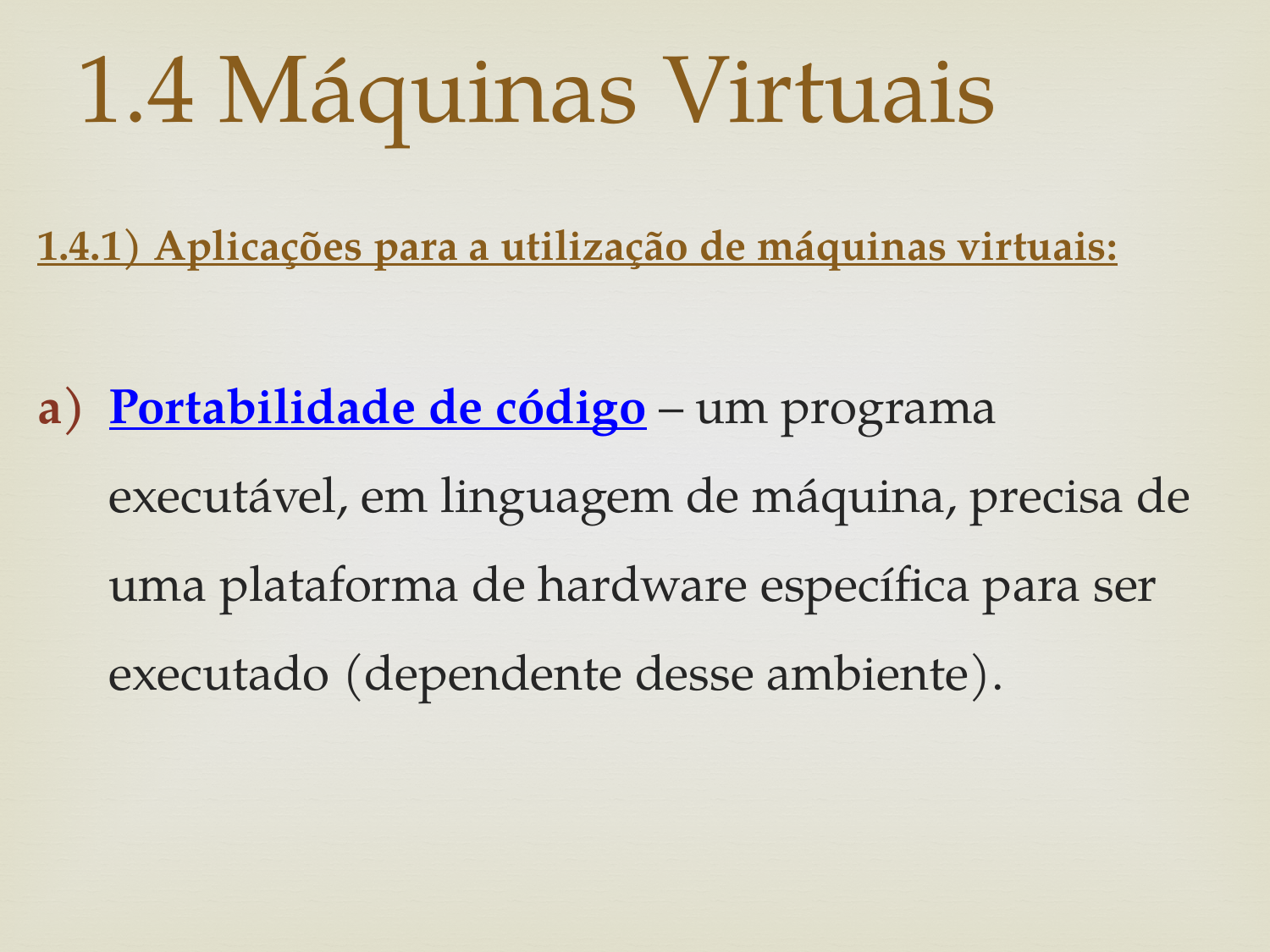

# 1.4 Máquinas Virtuais
1.4.1) Aplicações para a utilização de máquinas virtuais:

Portabilidade de código – um programa executável, em linguagem de máquina, precisa de uma plataforma de hardware específica para ser executado (dependente desse ambiente).